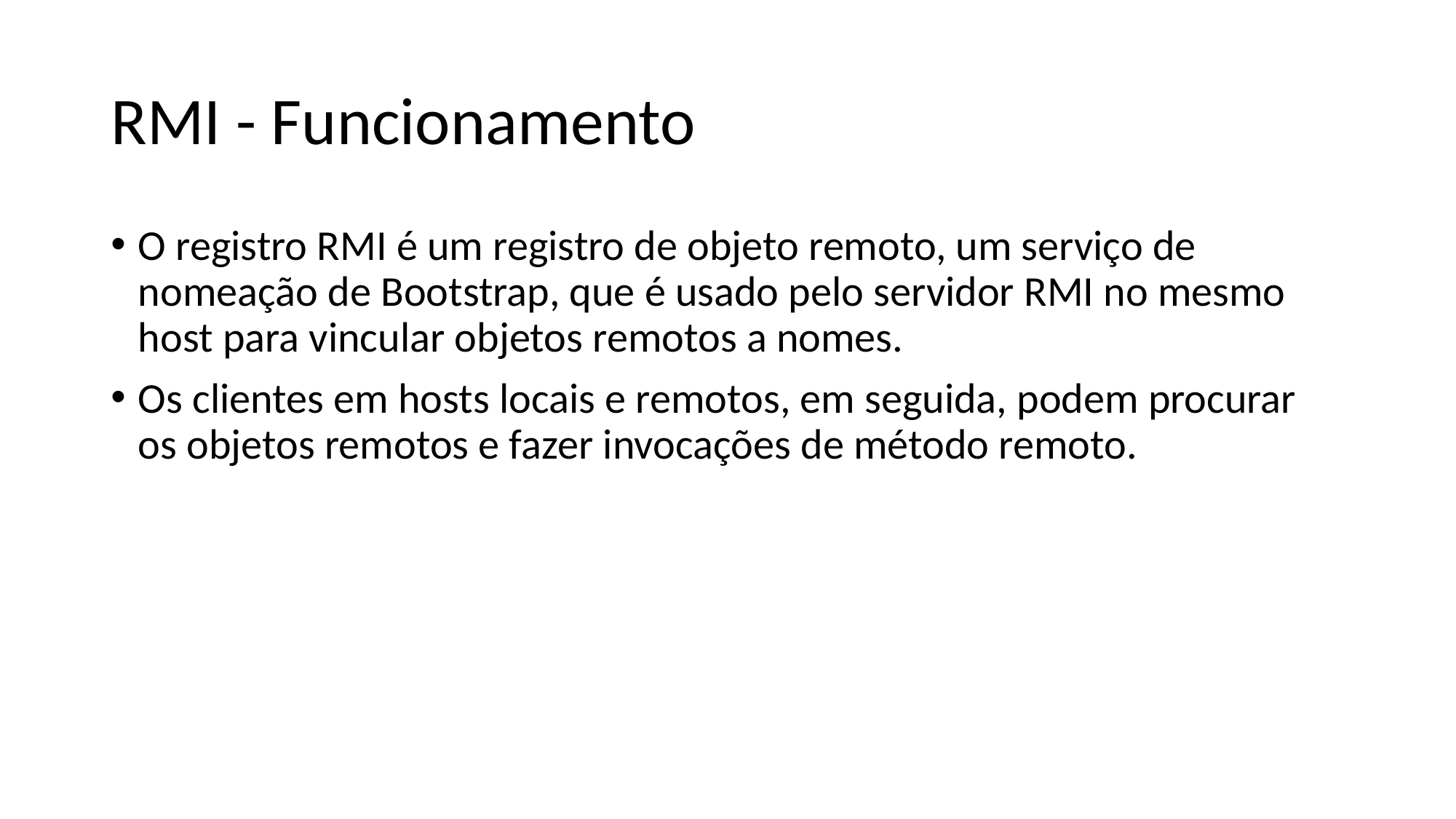

# RMI - Funcionamento
O registro RMI é um registro de objeto remoto, um serviço de nomeação de Bootstrap, que é usado pelo servidor RMI no mesmo host para vincular objetos remotos a nomes.
Os clientes em hosts locais e remotos, em seguida, podem procurar os objetos remotos e fazer invocações de método remoto.